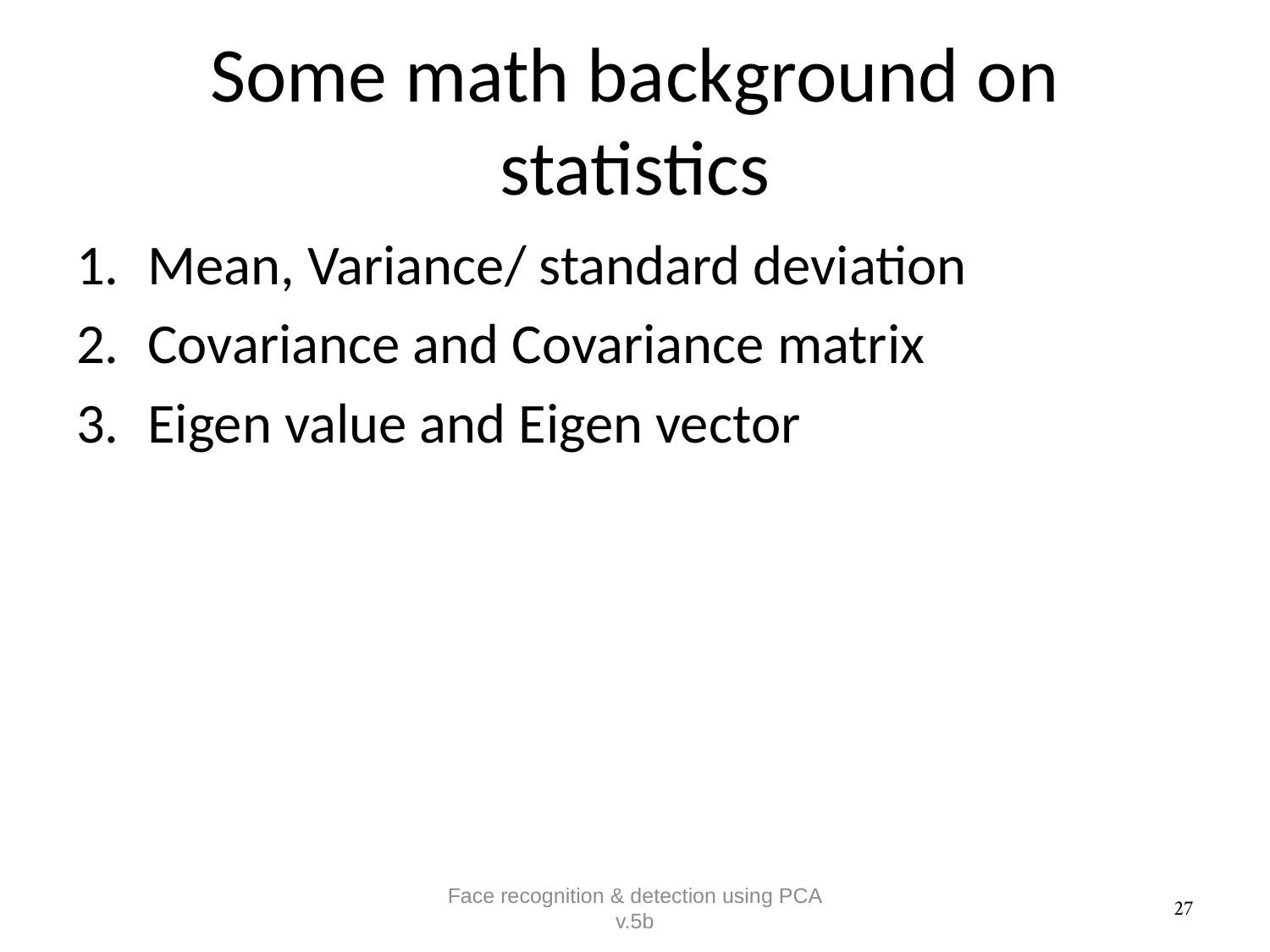

# Some math background on statistics
Mean, Variance/ standard deviation
Covariance and Covariance matrix
Eigen value and Eigen vector
Face recognition & detection using PCA v.5b
27